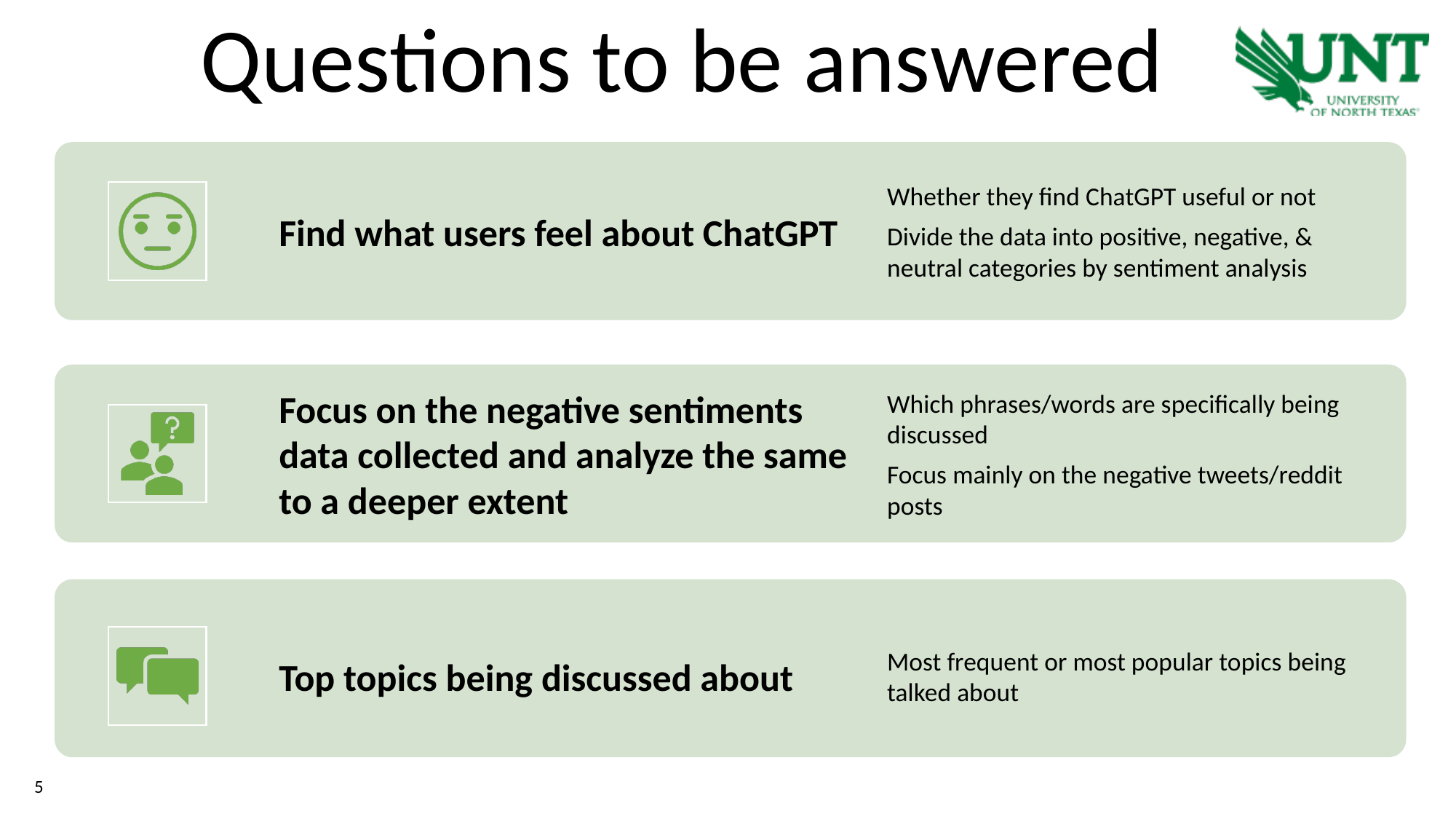

Questions to be answered
Find what users feel about ChatGPT
Whether they find ChatGPT useful or not
Divide the data into positive, negative, & neutral categories by sentiment analysis
Focus on the negative sentiments data collected and analyze the same to a deeper extent
Which phrases/words are specifically being discussed
Focus mainly on the negative tweets/reddit posts
Top topics being discussed about
Most frequent or most popular topics being talked about
5